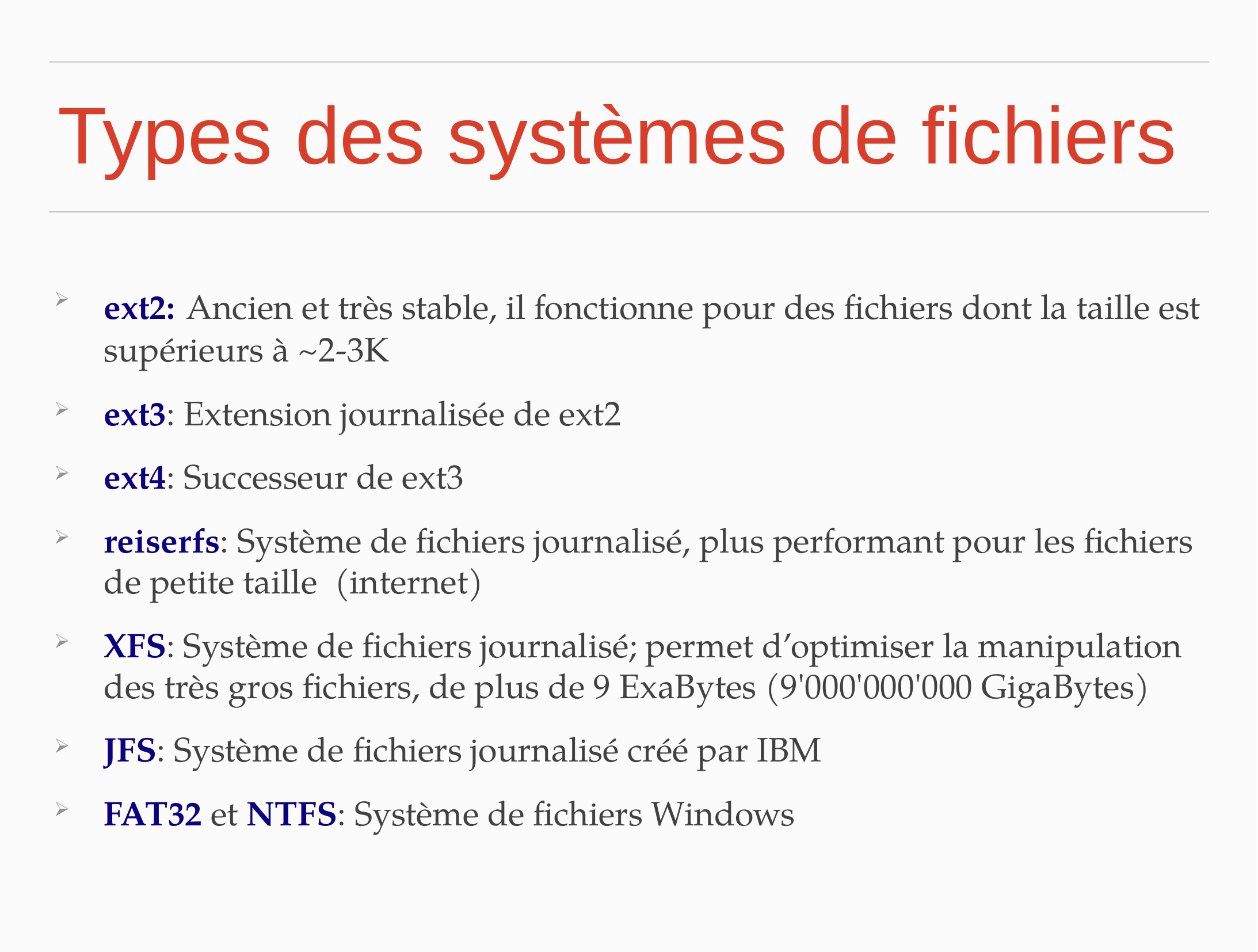

# Types des systèmes de fichiers
ext2: Ancien et très stable, il fonctionne pour des fichiers dont la taille est supérieurs à ~2-3K
ext3: Extension journalisée de ext2
ext4: Successeur de ext3
reiserfs: Système de fichiers journalisé, plus performant pour les fichiers de petite taille  (internet)
XFS: Système de fichiers journalisé; permet d’optimiser la manipulation des très gros fichiers, de plus de 9 ExaBytes (9'000'000'000 GigaBytes)
JFS: Système de fichiers journalisé créé par IBM
FAT32 et NTFS: Système de fichiers Windows